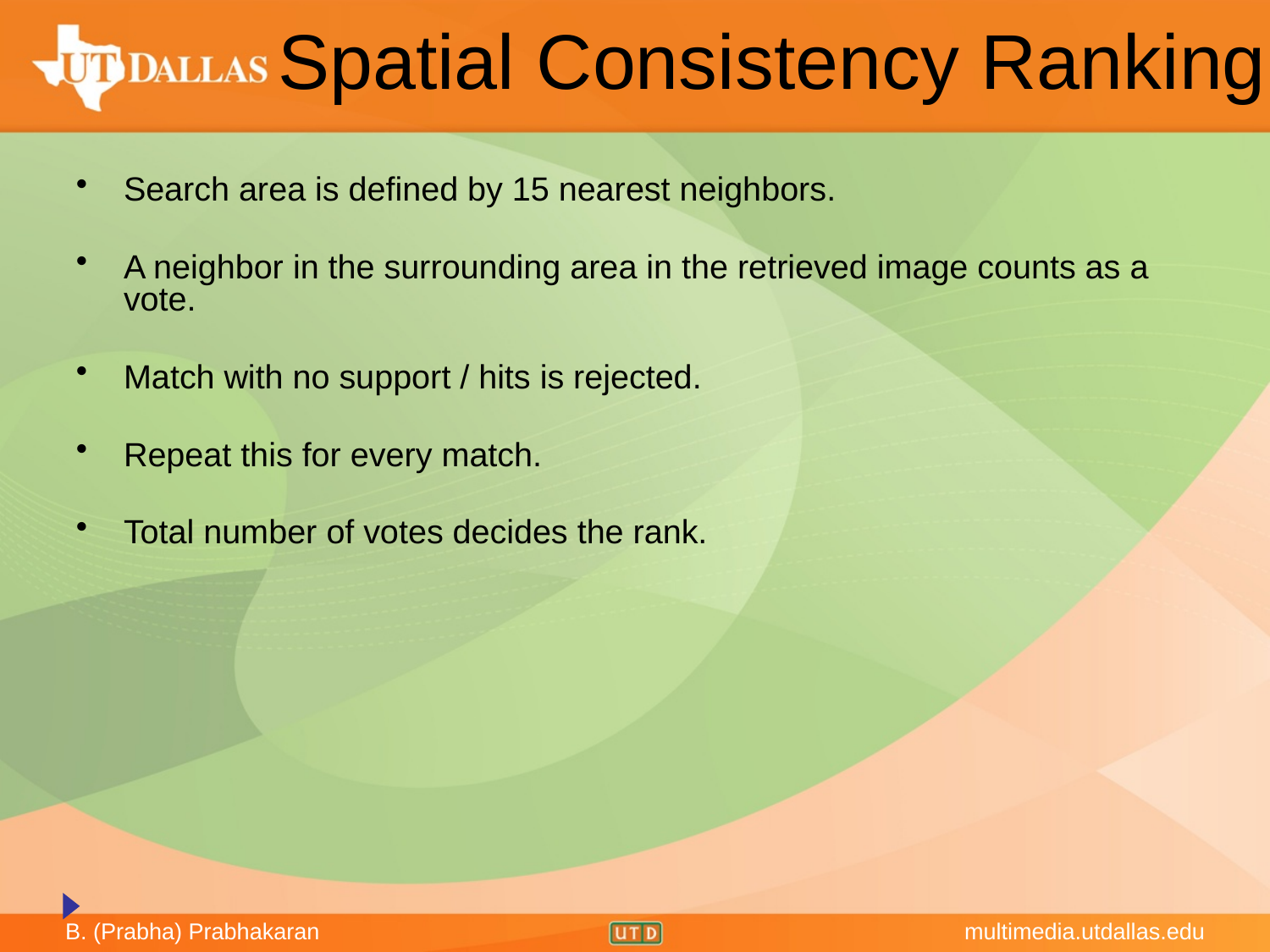

Spatial Consistency Ranking
Search area is defined by 15 nearest neighbors.

A neighbor in the surrounding area in the retrieved image counts as a vote.

Match with no support / hits is rejected.

Repeat this for every match.

Total number of votes decides the rank.